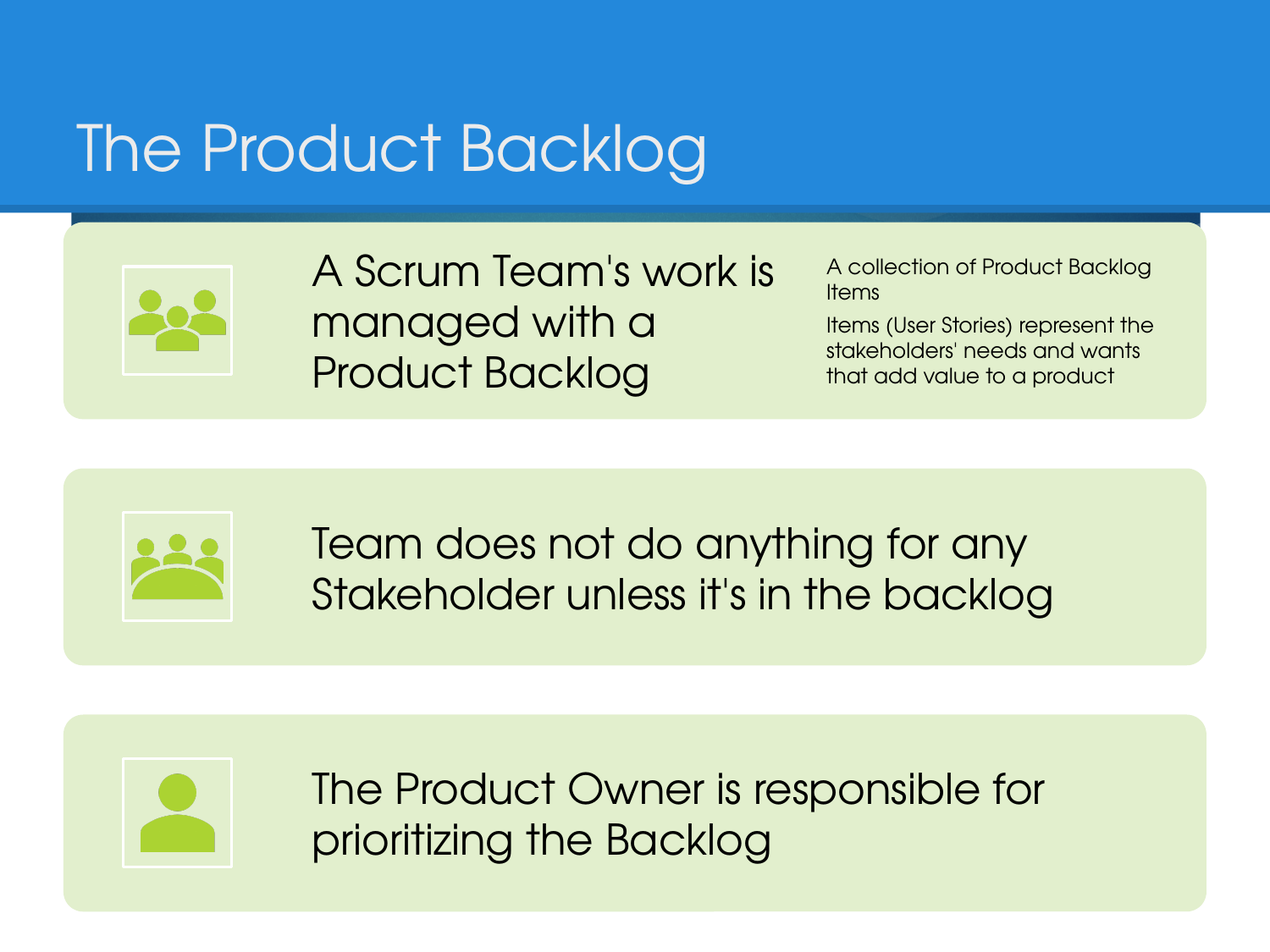

# The Product Backlog
A Scrum Team's work is managed with a Product Backlog
A collection of Product Backlog Items
Items (User Stories) represent the stakeholders' needs and wants that add value to a product
Team does not do anything for any Stakeholder unless it's in the backlog
The Product Owner is responsible for prioritizing the Backlog